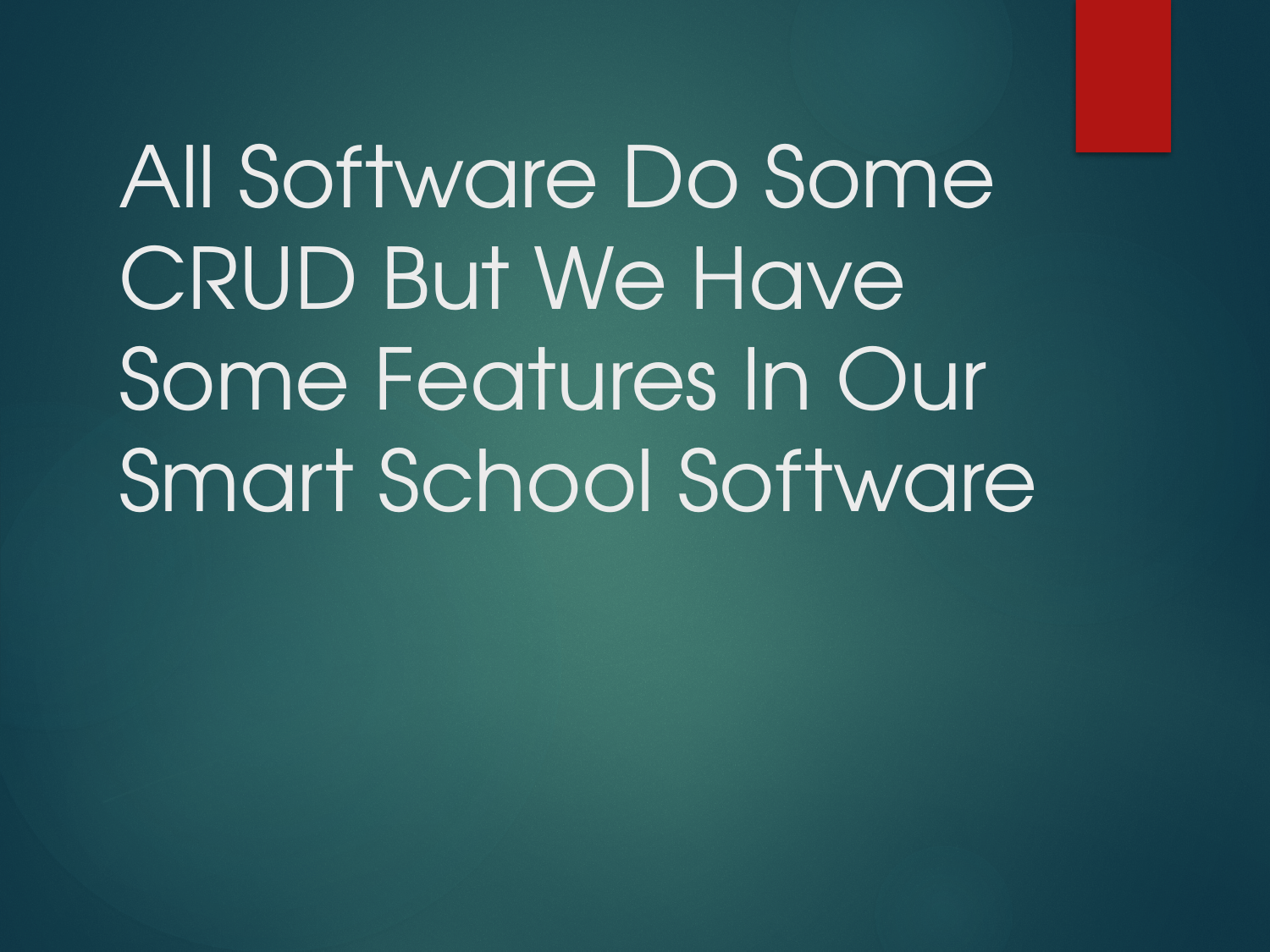

# All Software Do Some CRUD But We Have Some Features In Our Smart School Software